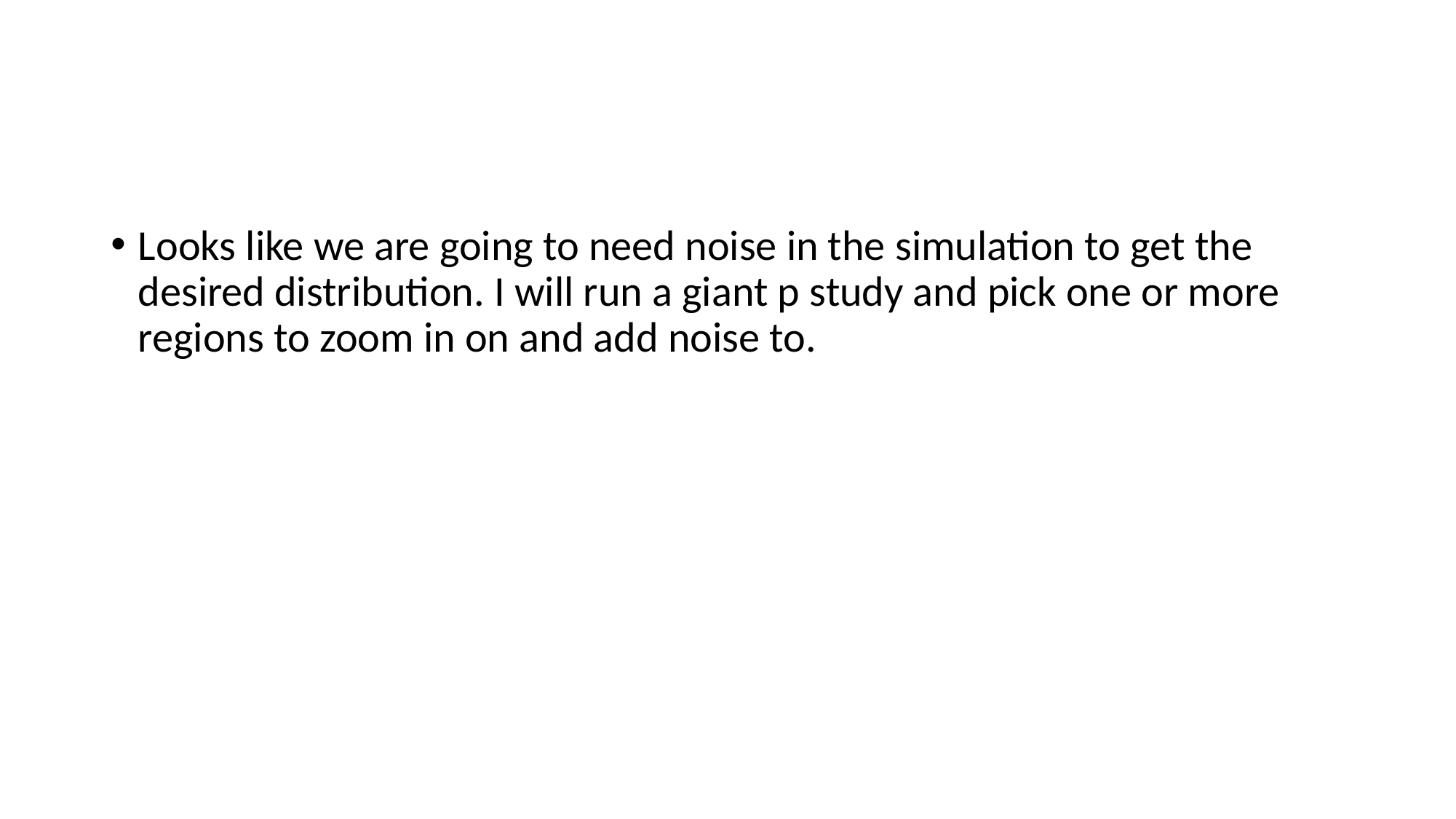

Looks like we are going to need noise in the simulation to get the desired distribution. I will run a giant p study and pick one or more regions to zoom in on and add noise to.